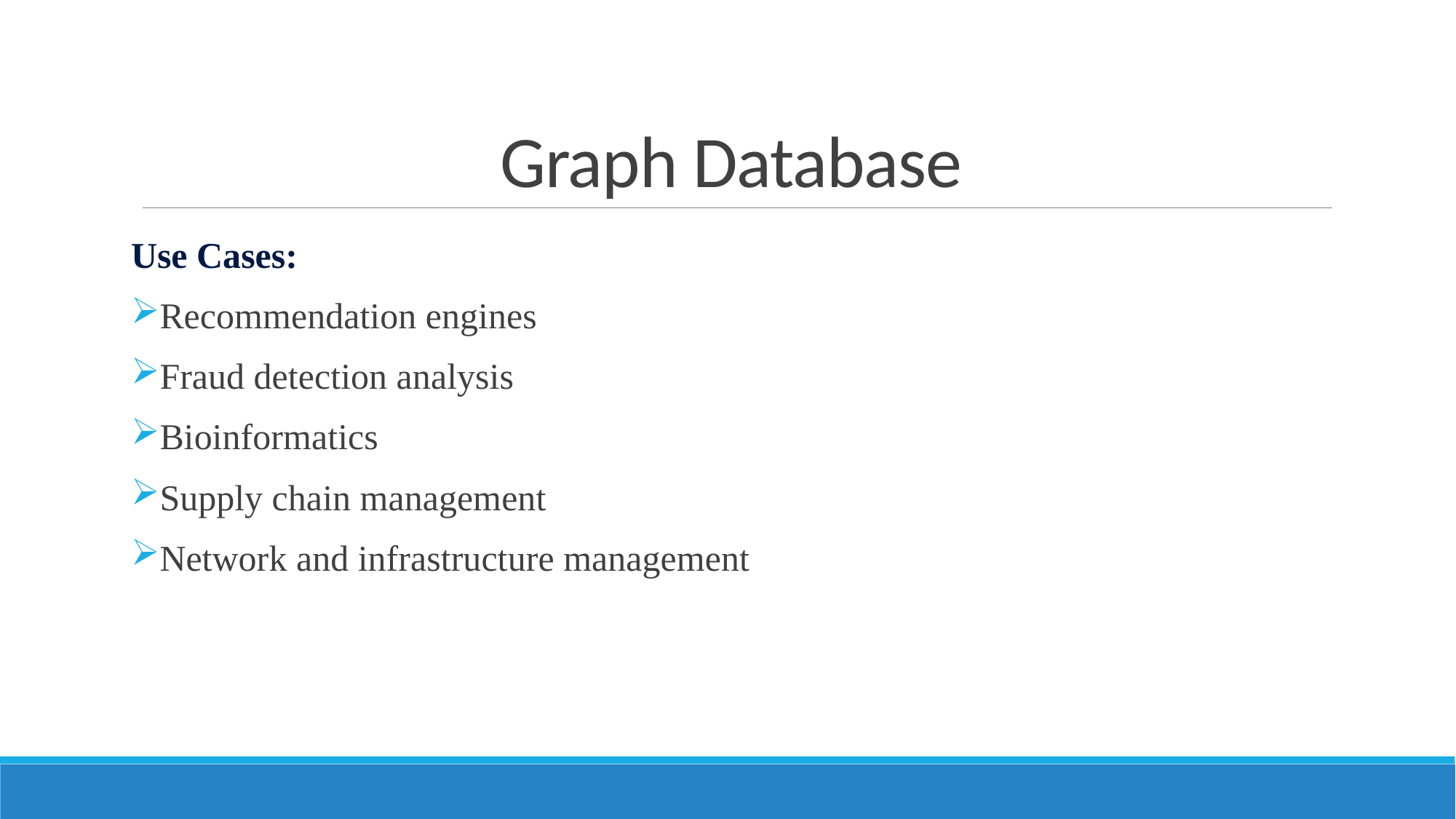

# Graph Database
Use Cases:
Recommendation engines
Fraud detection analysis
Bioinformatics
Supply chain management
Network and infrastructure management